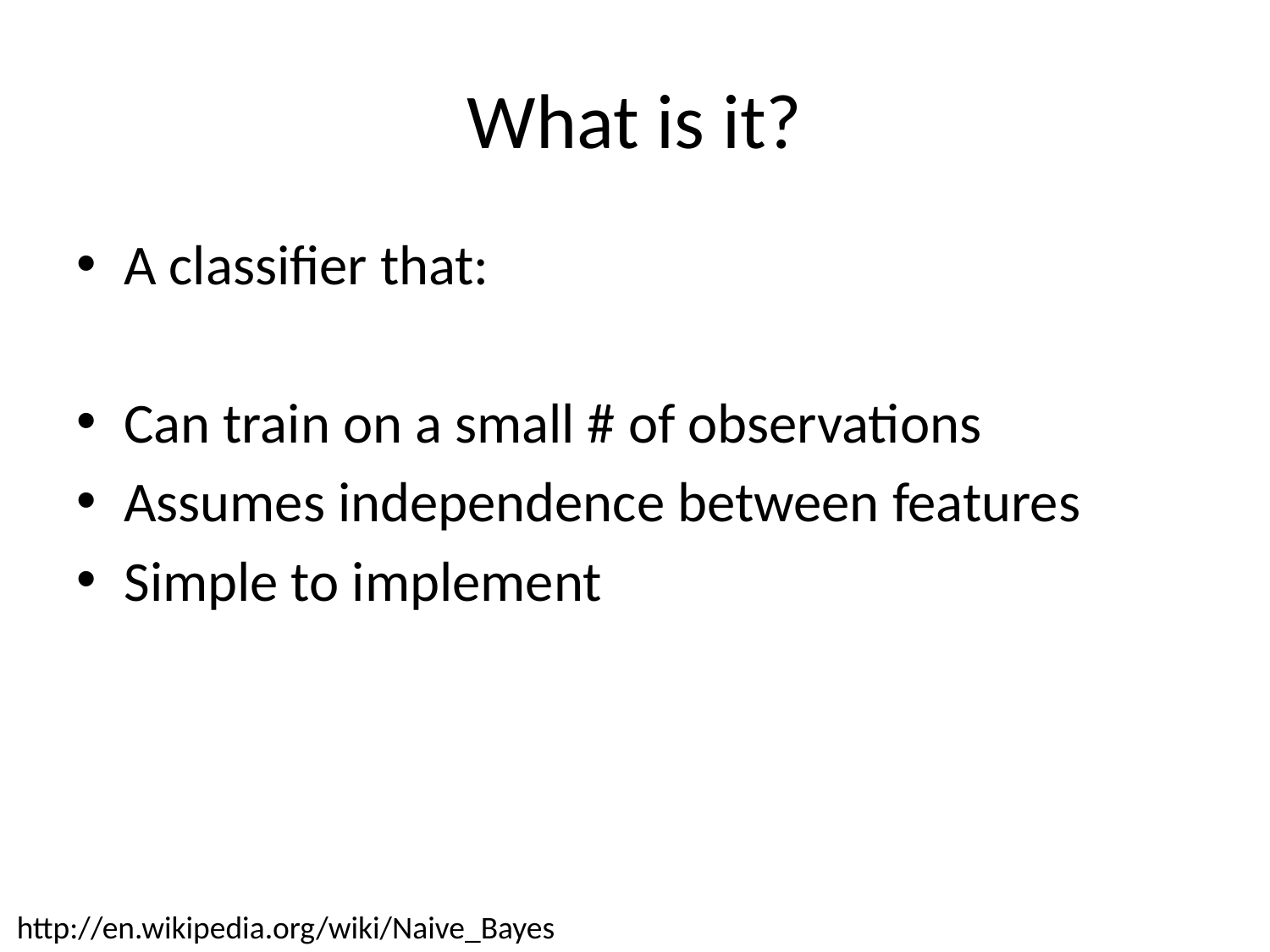

# What is it?
A classifier that:

Can train on a small # of observations
Assumes independence between features
Simple to implement
http://en.wikipedia.org/wiki/Naive_Bayes